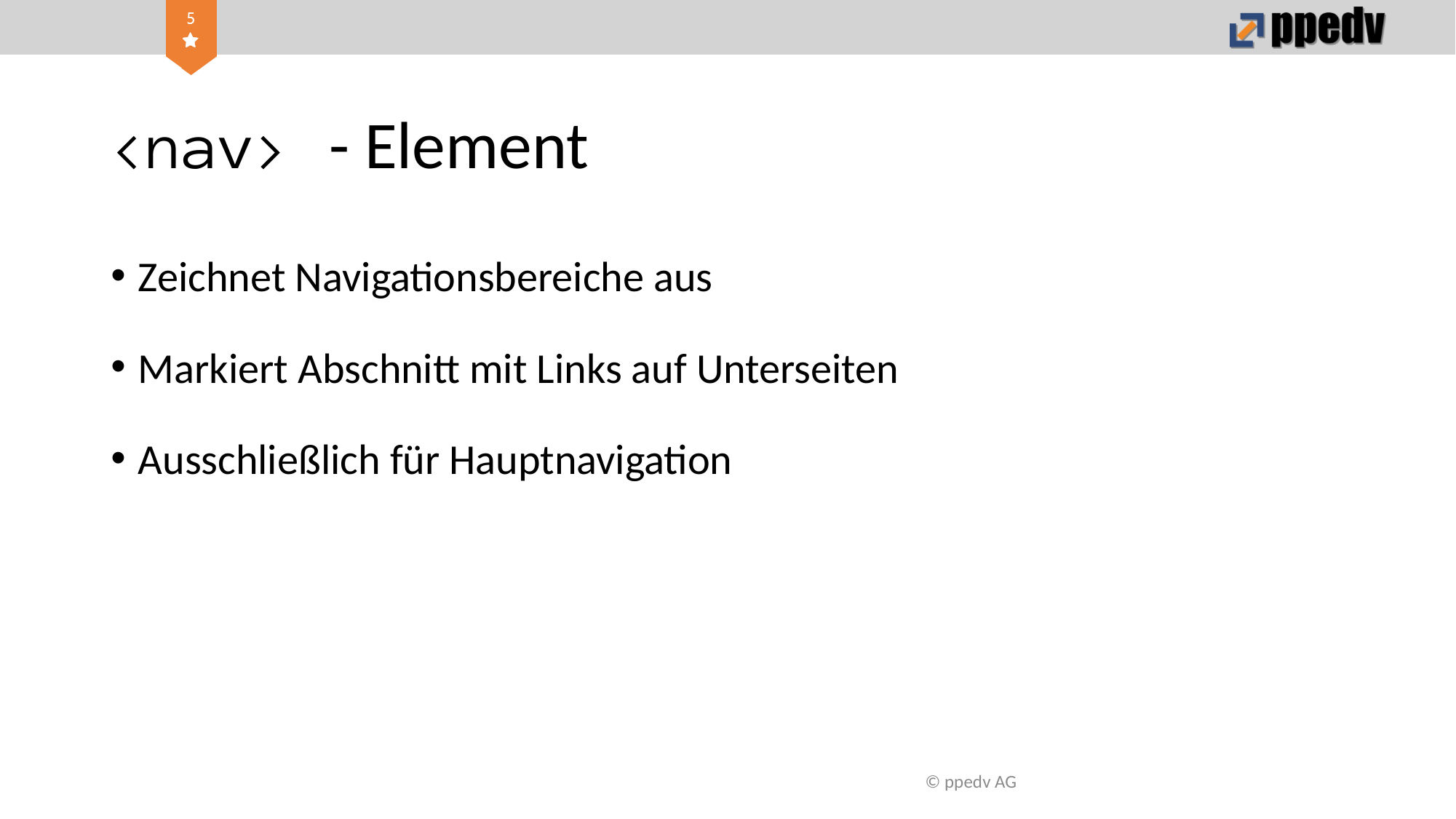

# <nav> - Element
Zeichnet Navigationsbereiche aus
Markiert Abschnitt mit Links auf Unterseiten
Ausschließlich für Hauptnavigation
© ppedv AG